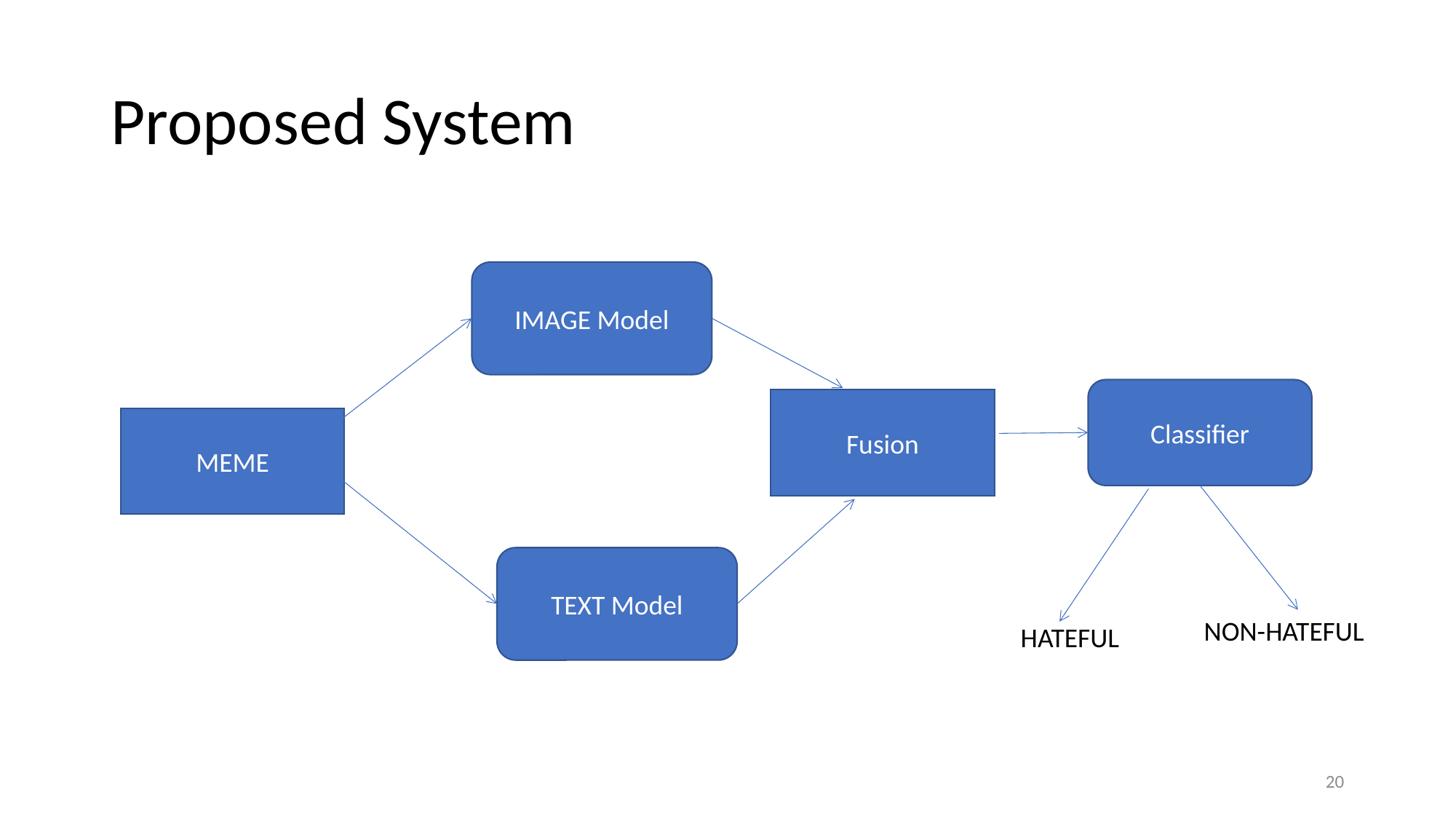

# Proposed System
IMAGE Model
Classifier
Fusion
MEME
TEXT Model
NON-HATEFUL
HATEFUL
20